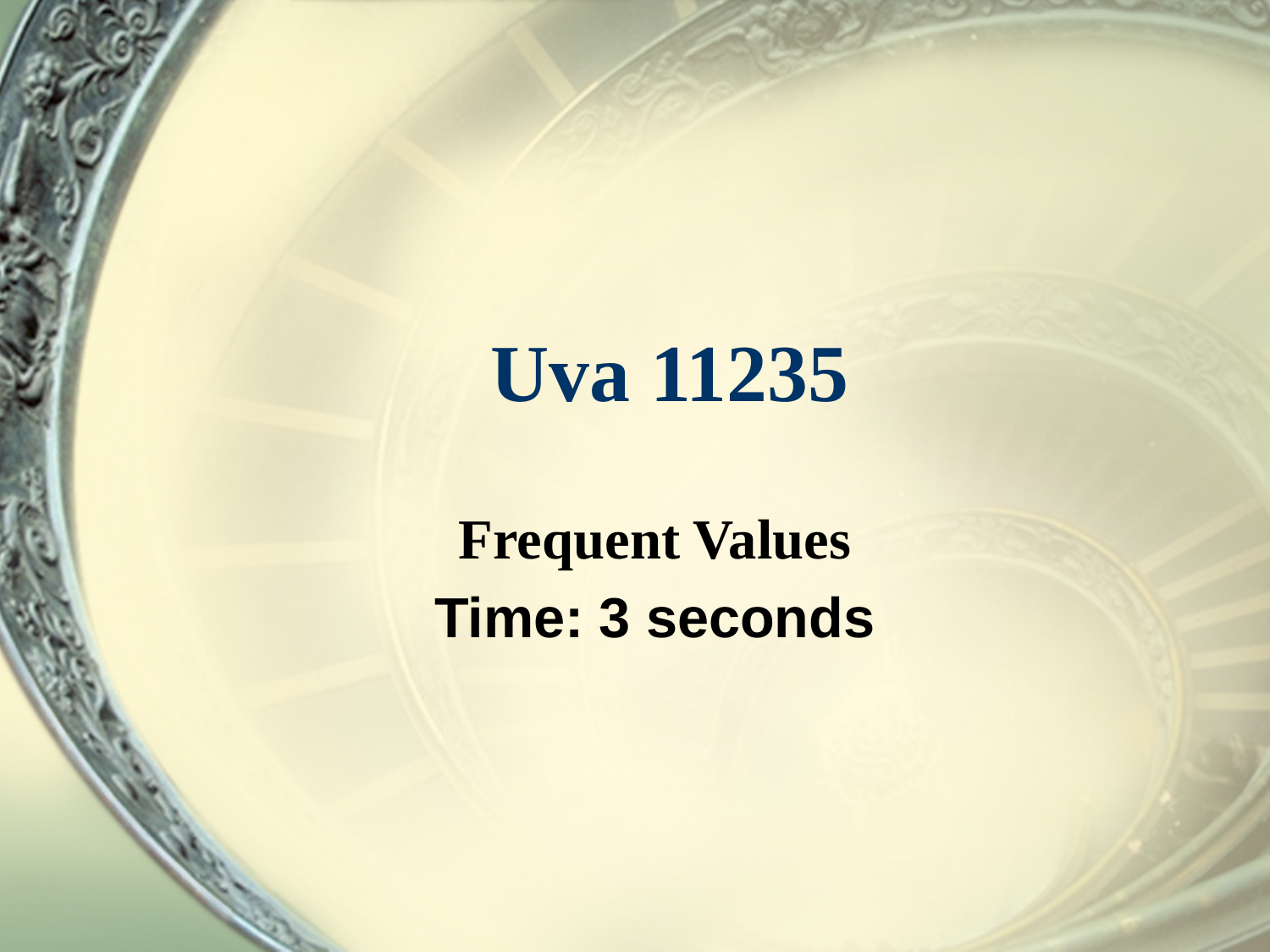

# Uva 11235
Frequent Values
Time: 3 seconds